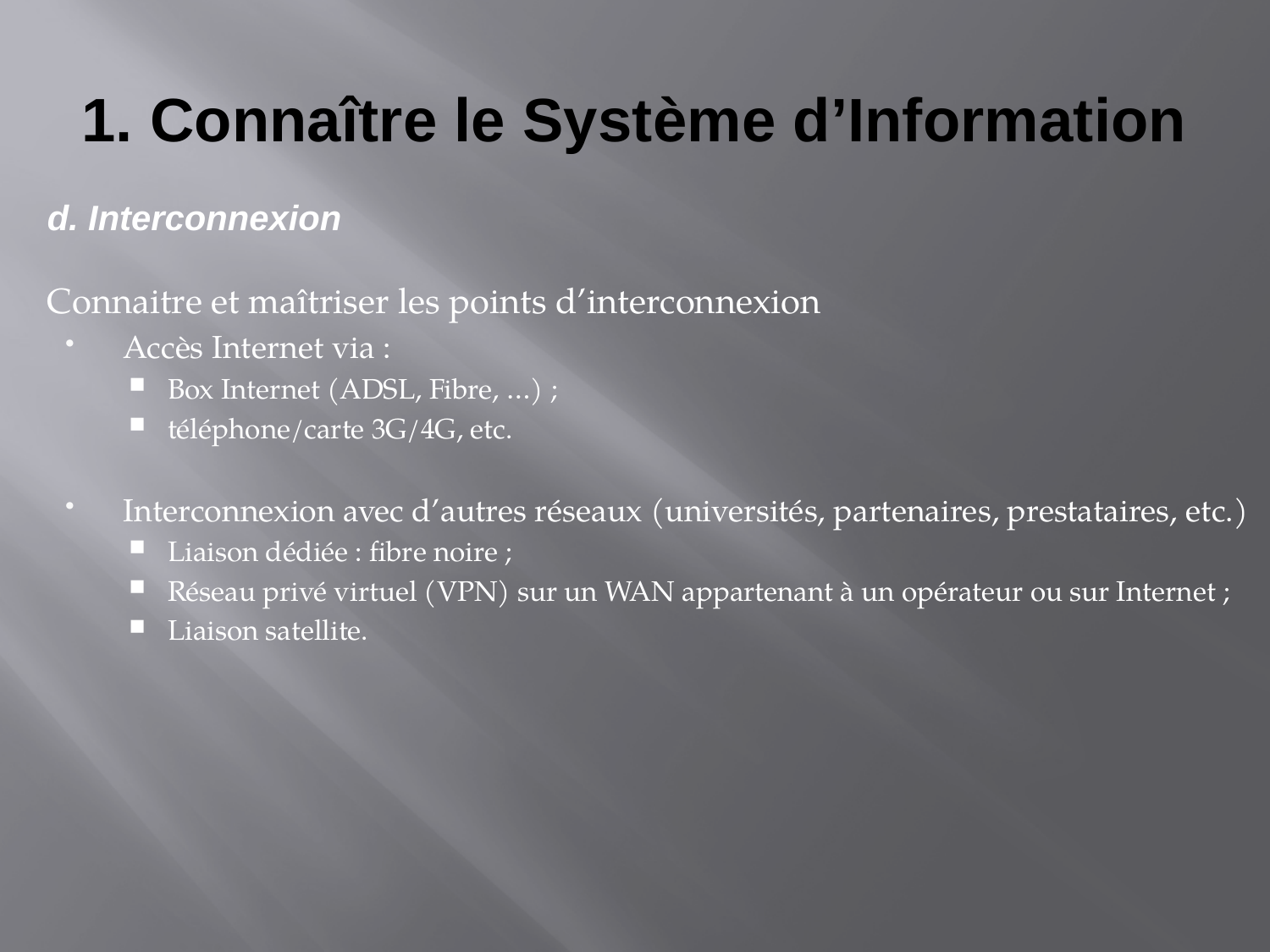

# 1. Connaître le Système d’Information
d. Interconnexion
Connaitre et maîtriser les points d’interconnexion
Accès Internet via :
Box Internet (ADSL, Fibre, …) ;
téléphone/carte 3G/4G, etc.

Interconnexion avec d’autres réseaux (universités, partenaires, prestataires, etc.)
Liaison dédiée : fibre noire ;
Réseau privé virtuel (VPN) sur un WAN appartenant à un opérateur ou sur Internet ;
Liaison satellite.